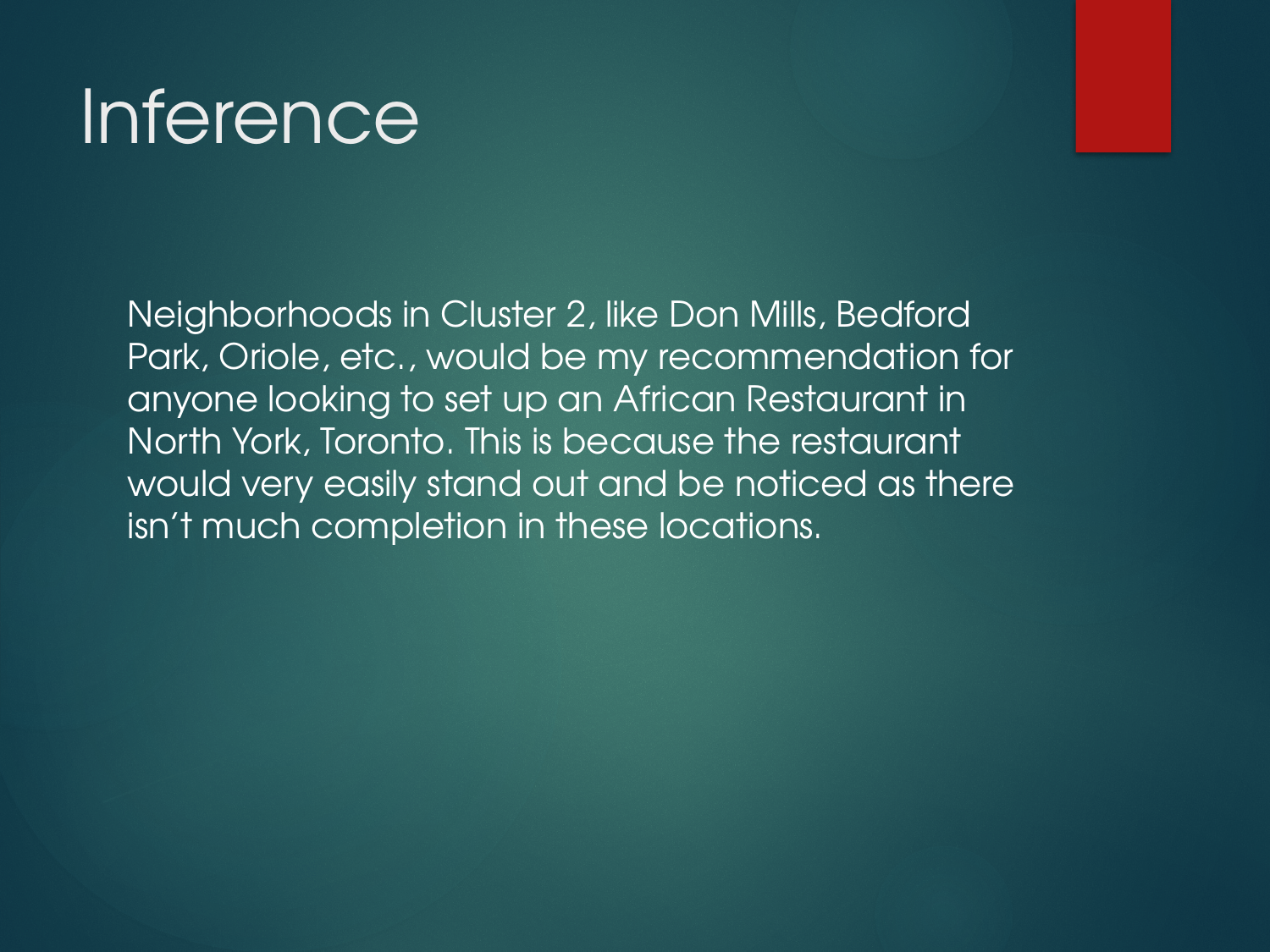

# Inference
Neighborhoods in Cluster 2, like Don Mills, Bedford Park, Oriole, etc., would be my recommendation for anyone looking to set up an African Restaurant in North York, Toronto. This is because the restaurant would very easily stand out and be noticed as there isn’t much completion in these locations.